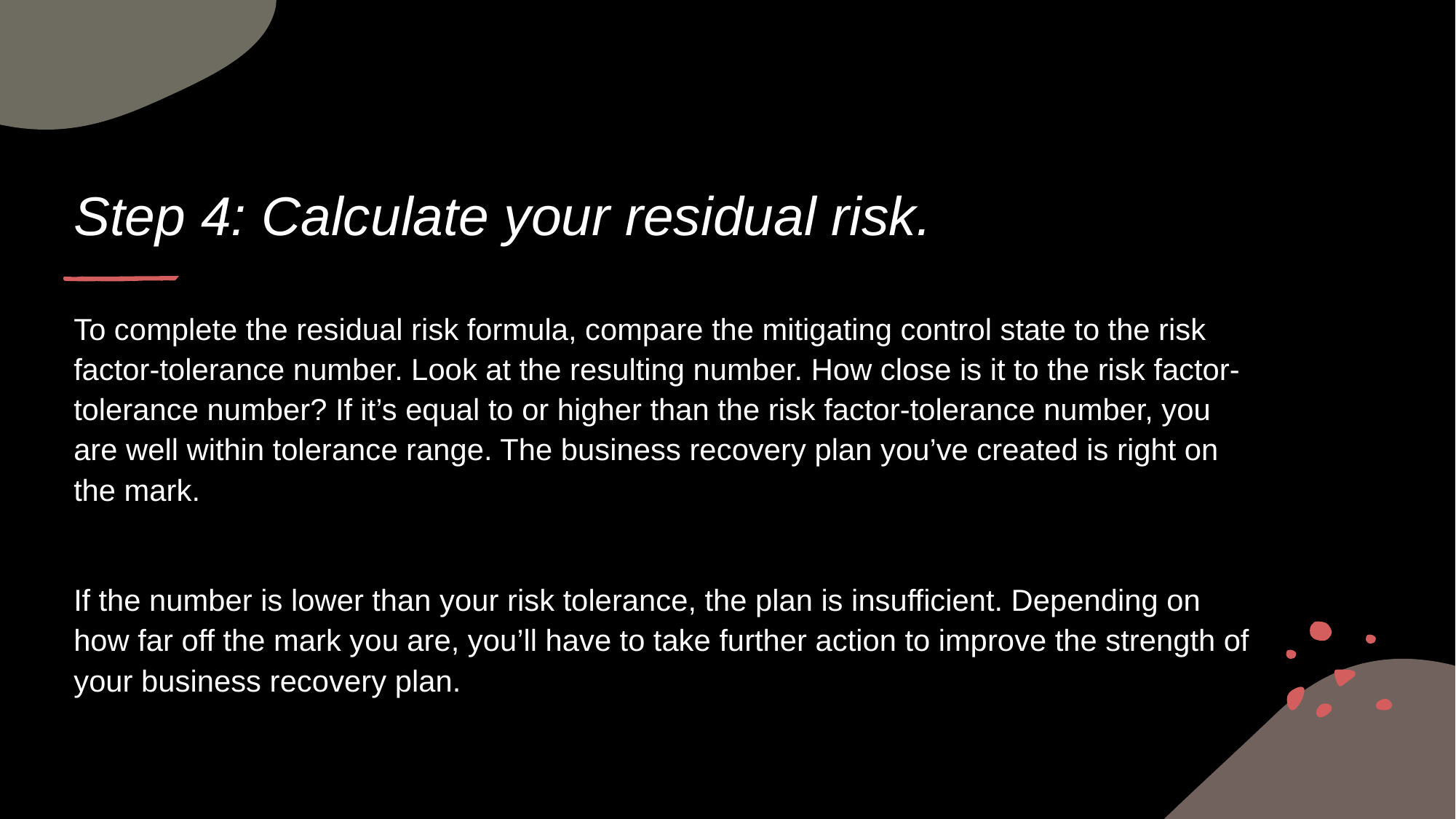

# Step 4: Calculate your residual risk.
To complete the residual risk formula, compare the mitigating control state to the risk factor-tolerance number. Look at the resulting number. How close is it to the risk factor-tolerance number? If it’s equal to or higher than the risk factor-tolerance number, you are well within tolerance range. The business recovery plan you’ve created is right on the mark.

If the number is lower than your risk tolerance, the plan is insufficient. Depending on how far off the mark you are, you’ll have to take further action to improve the strength of your business recovery plan.